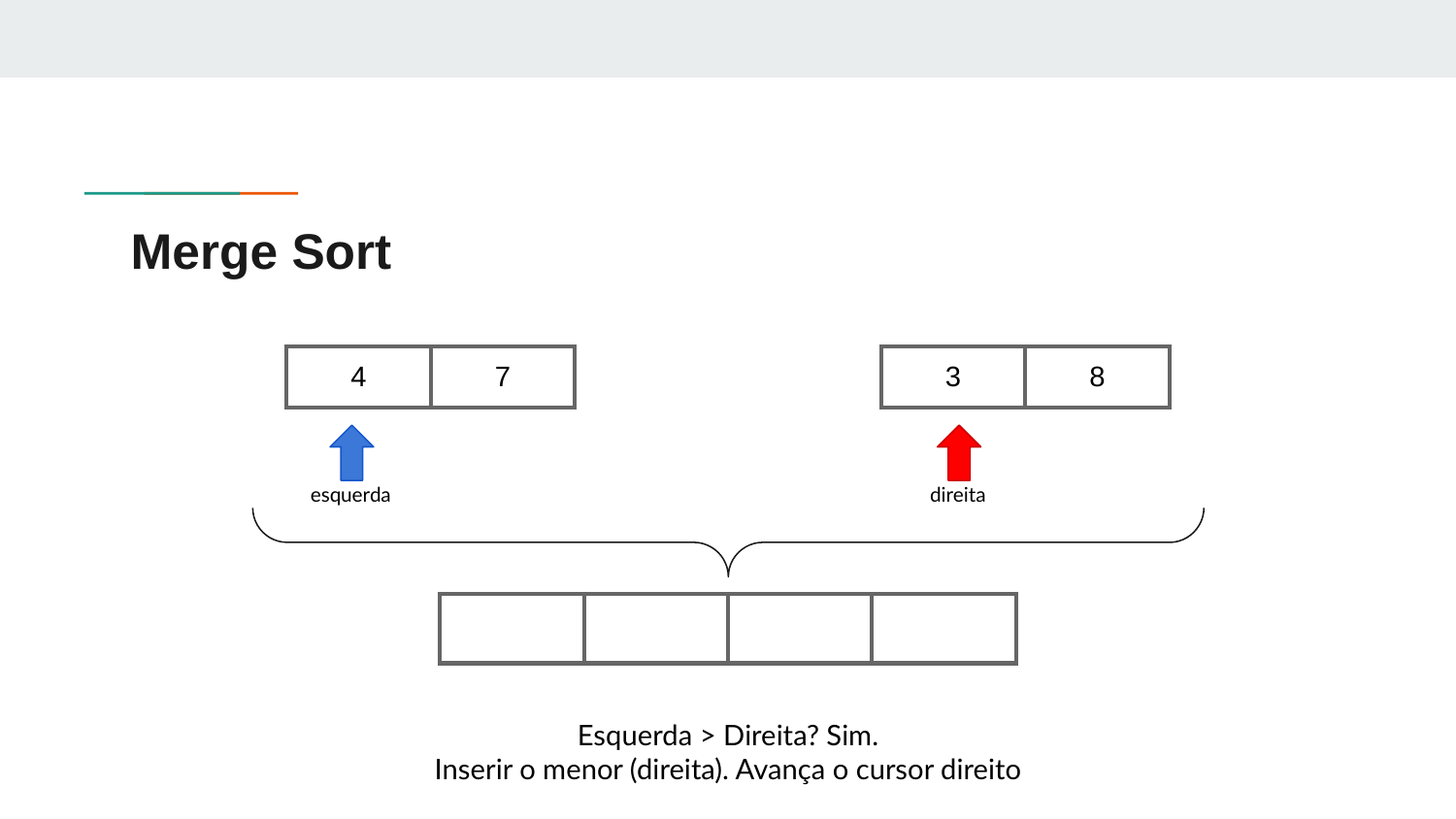

# Merge Sort
| 4 | 7 |
| --- | --- |
| 3 | 8 |
| --- | --- |

esquerda

direita
|  |  |  |  |
| --- | --- | --- | --- |
Esquerda > Direita? Sim.
Inserir o menor (direita). Avança o cursor direito